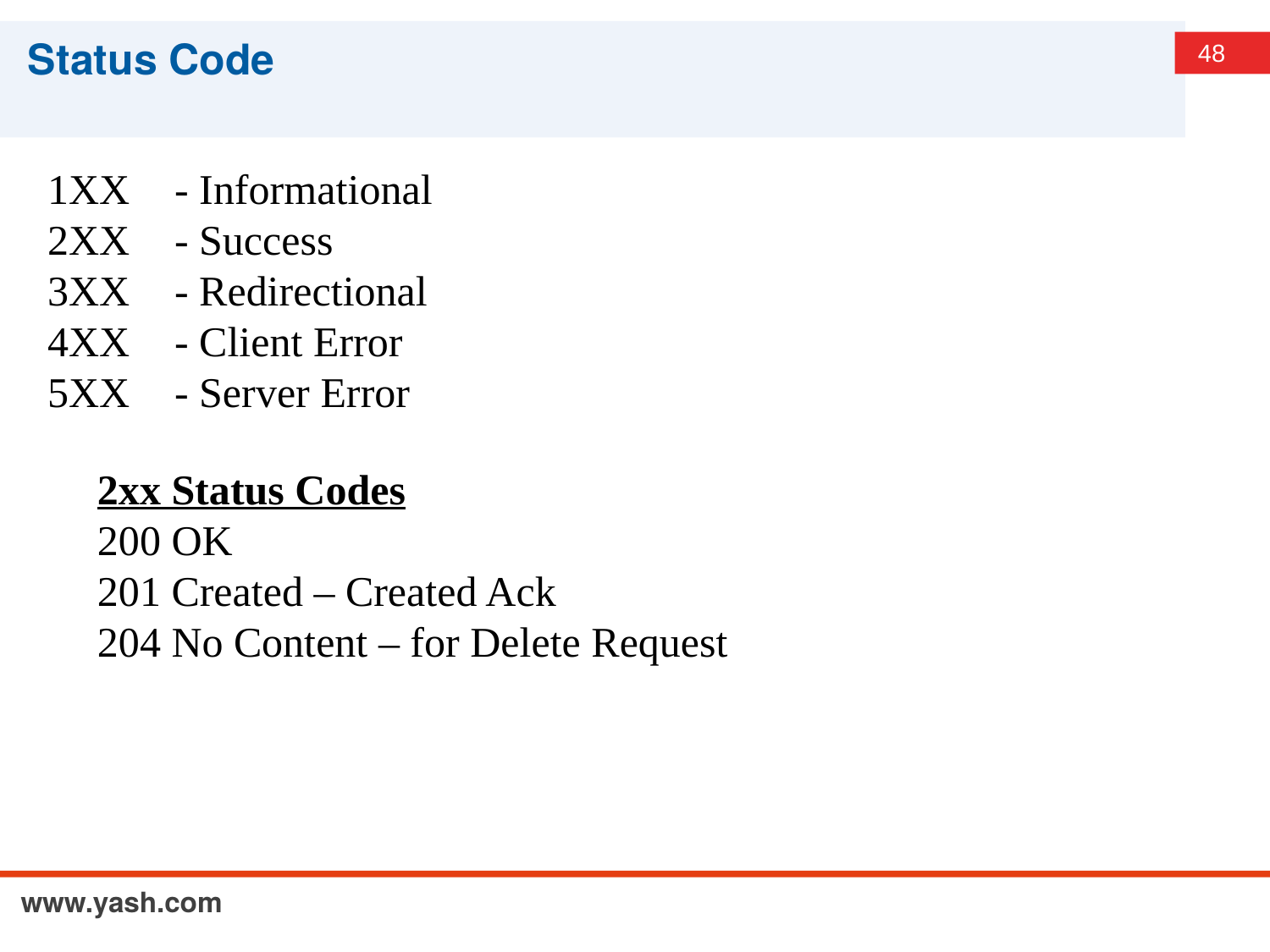

# Status Code
1XX	- Informational
2XX	- Success
3XX	- Redirectional
4XX	- Client Error
5XX	- Server Error
2xx Status Codes
200 OK
201 Created – Created Ack
204 No Content – for Delete Request